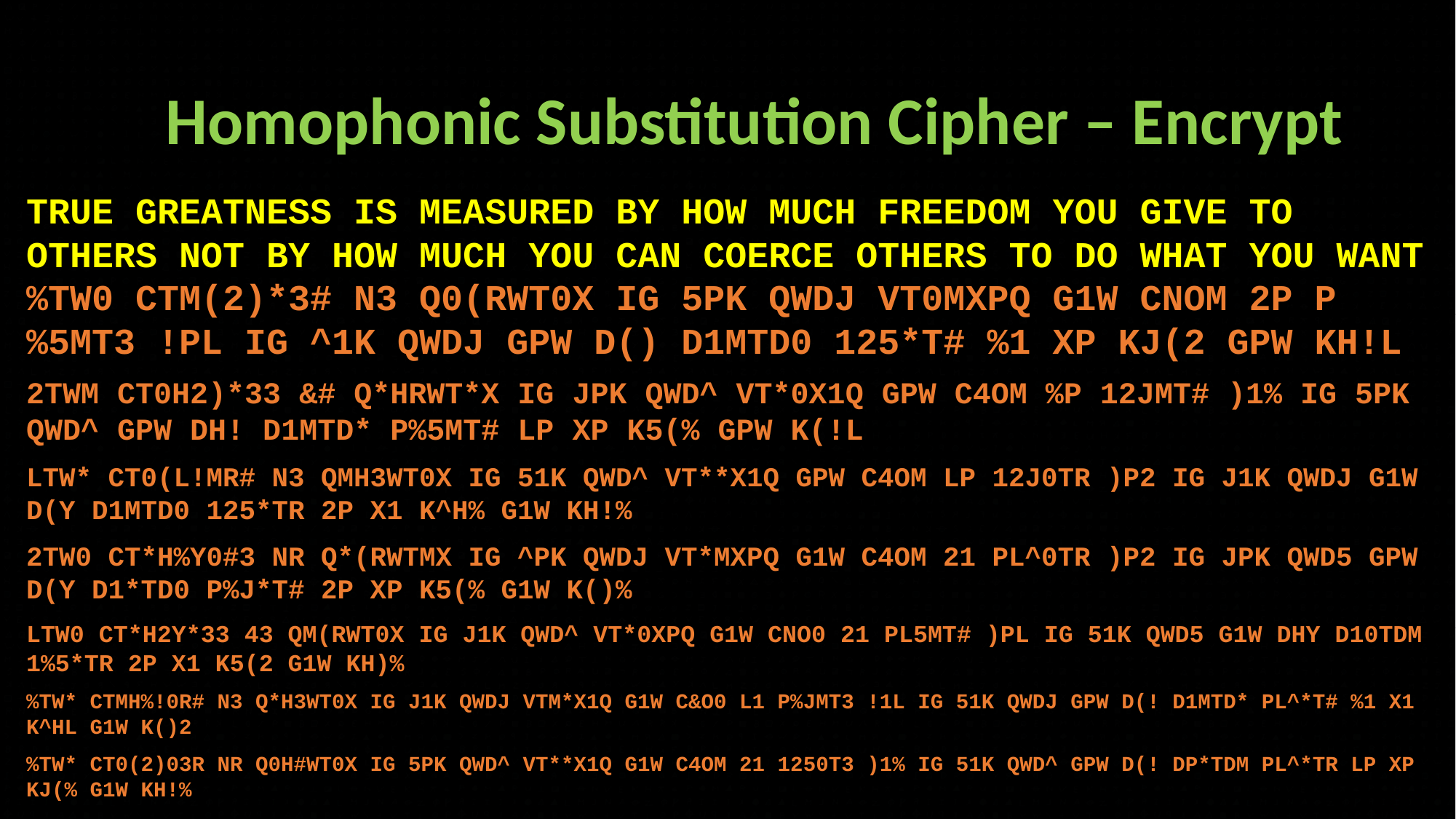

# Homophonic Substitution Cipher – Encrypt
TRUE GREATNESS IS MEASURED BY HOW MUCH FREEDOM YOU GIVE TO OTHERS NOT BY HOW MUCH YOU CAN COERCE OTHERS TO DO WHAT YOU WANT
%TW0 CTM(2)*3# N3 Q0(RWT0X IG 5PK QWDJ VT0MXPQ G1W CNOM 2P P%5MT3 !PL IG ^1K QWDJ GPW D() D1MTD0 125*T# %1 XP KJ(2 GPW KH!L
2TWM CT0H2)*33 &# Q*HRWT*X IG JPK QWD^ VT*0X1Q GPW C4OM %P 12JMT# )1% IG 5PK QWD^ GPW DH! D1MTD* P%5MT# LP XP K5(% GPW K(!L
LTW* CT0(L!MR# N3 QMH3WT0X IG 51K QWD^ VT**X1Q GPW C4OM LP 12J0TR )P2 IG J1K QWDJ G1W D(Y D1MTD0 125*TR 2P X1 K^H% G1W KH!%
2TW0 CT*H%Y0#3 NR Q*(RWTMX IG ^PK QWDJ VT*MXPQ G1W C4OM 21 PL^0TR )P2 IG JPK QWD5 GPW D(Y D1*TD0 P%J*T# 2P XP K5(% G1W K()%
LTW0 CT*H2Y*33 43 QM(RWT0X IG J1K QWD^ VT*0XPQ G1W CNO0 21 PL5MT# )PL IG 51K QWD5 G1W DHY D10TDM 1%5*TR 2P X1 K5(2 G1W KH)%
%TW* CTMH%!0R# N3 Q*H3WT0X IG J1K QWDJ VTM*X1Q G1W C&O0 L1 P%JMT3 !1L IG 51K QWDJ GPW D(! D1MTD* PL^*T# %1 X1 K^HL G1W K()2
%TW* CT0(2)03R NR Q0H#WT0X IG 5PK QWD^ VT**X1Q G1W C4OM 21 1250T3 )1% IG 51K QWD^ GPW D(! DP*TDM PL^*TR LP XP KJ(% G1W KH!%